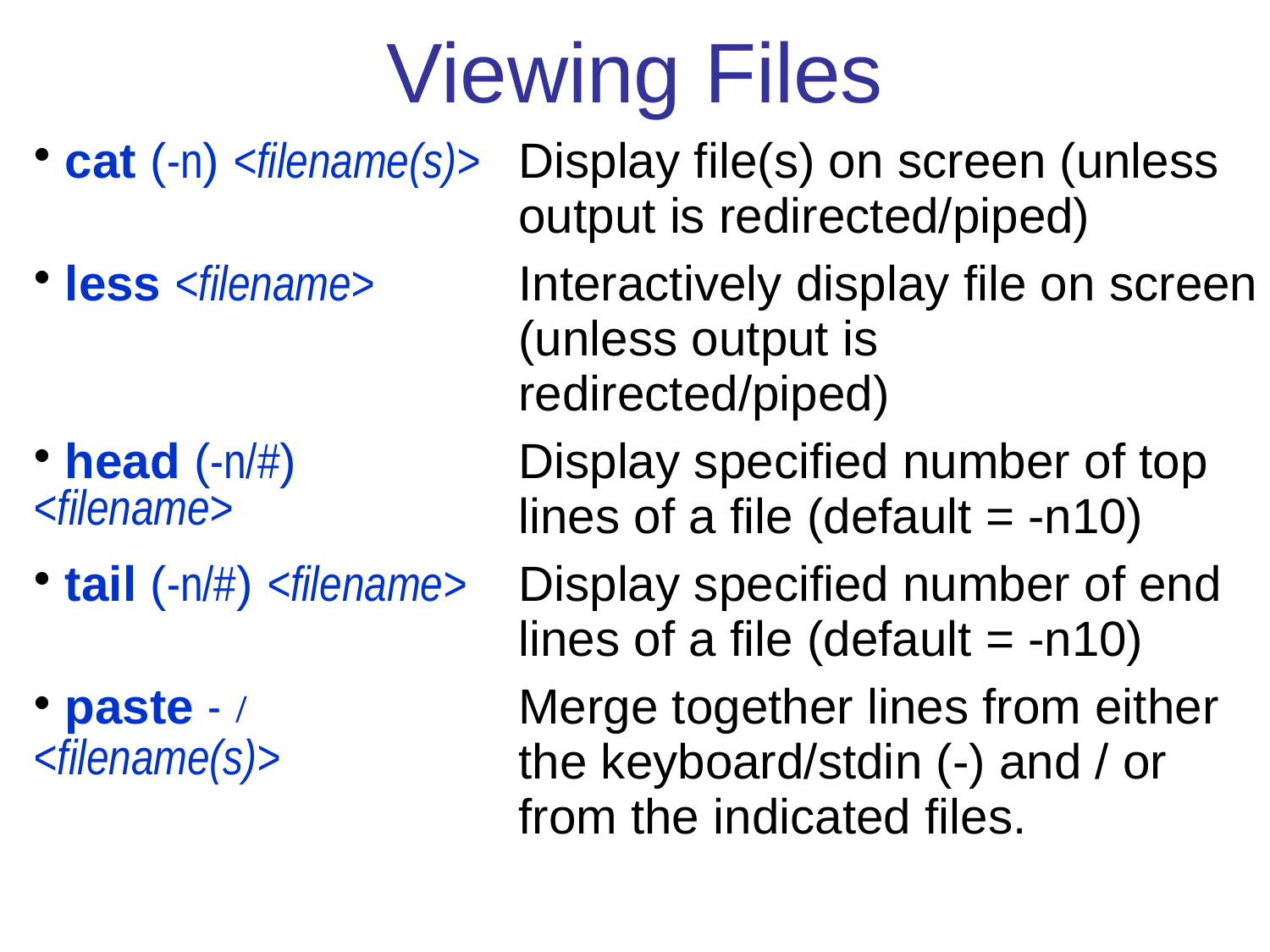

Viewing Files
| cat (-n) <filename(s)> | Display file(s) on screen (unless output is redirected/piped) |
| --- | --- |
| less <filename> | Interactively display file on screen (unless output is redirected/piped) |
| head (-n/#) <filename> | Display specified number of top lines of a file (default = -n10) |
| tail (-n/#) <filename> | Display specified number of end lines of a file (default = -n10) |
| paste - / <filename(s)> | Merge together lines from either the keyboard/stdin (-) and / or from the indicated files. |